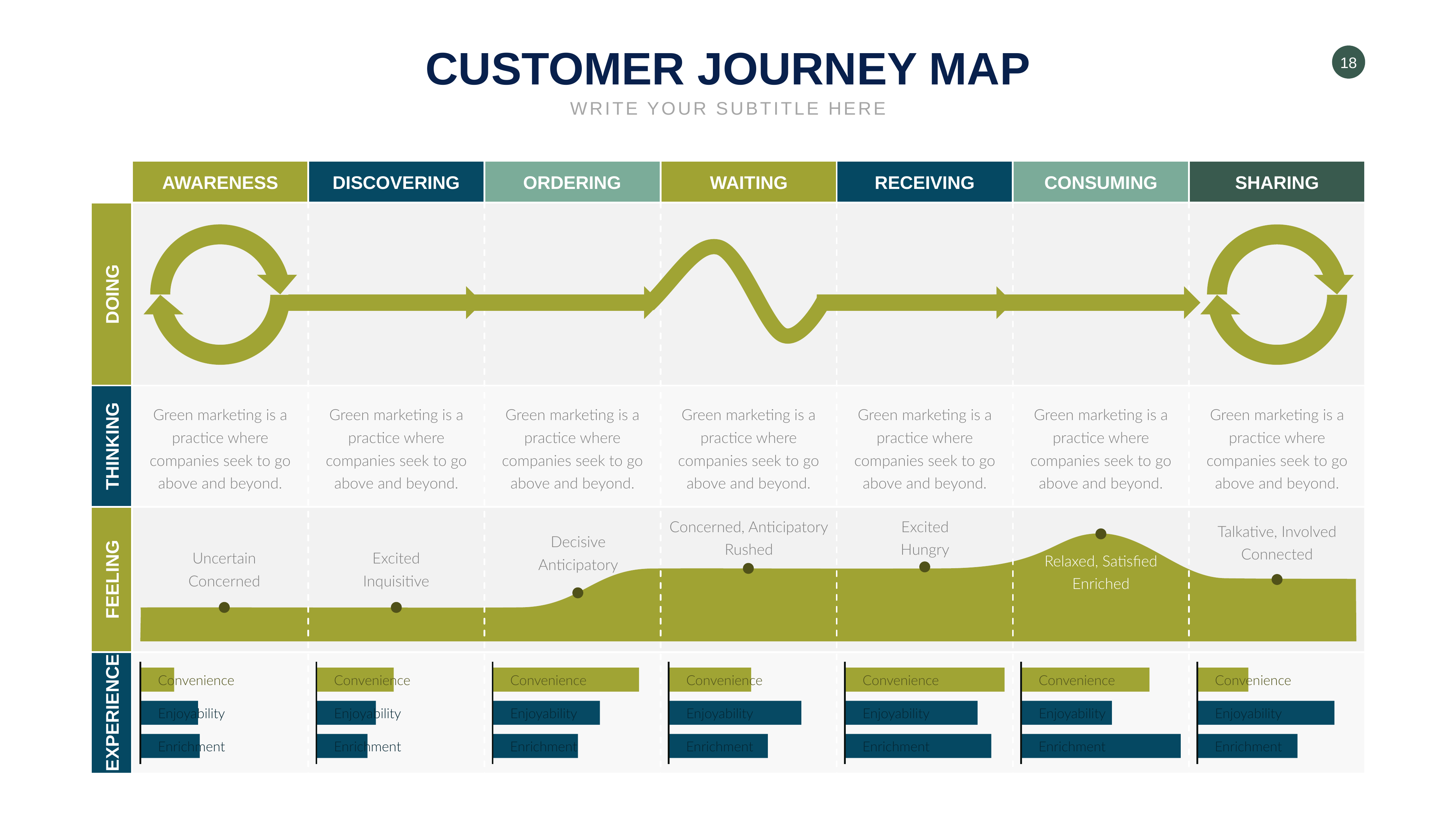

CUSTOMER JOURNEY MAP
WRITE YOUR SUBTITLE HERE

AWARENESS
DISCOVERING
ORDERING
WAITING
RECEIVING
CONSUMING
SHARING

DOING

Green marketing is a practice where companies seek to go above and beyond.
Green marketing is a practice where companies seek to go above and beyond.
Green marketing is a practice where companies seek to go above and beyond.
Green marketing is a practice where companies seek to go above and beyond.
Green marketing is a practice where companies seek to go above and beyond.
Green marketing is a practice where companies seek to go above and beyond.
Green marketing is a practice where companies seek to go above and beyond.
THINKING

Concerned, Anticipatory
Rushed
Excited
Hungry
Talkative, Involved
Connected
Decisive
Anticipatory

Uncertain
Concerned
Excited
Inquisitive
Relaxed, Satisfied
Enriched

FEELING

Convenience
Convenience
Convenience
Convenience
Convenience
Convenience
Convenience
EXPERIENCE

Enjoyability
Enjoyability
Enjoyability
Enjoyability
Enjoyability
Enjoyability
Enjoyability

Enrichment
Enrichment
Enrichment
Enrichment
Enrichment
Enrichment
Enrichment